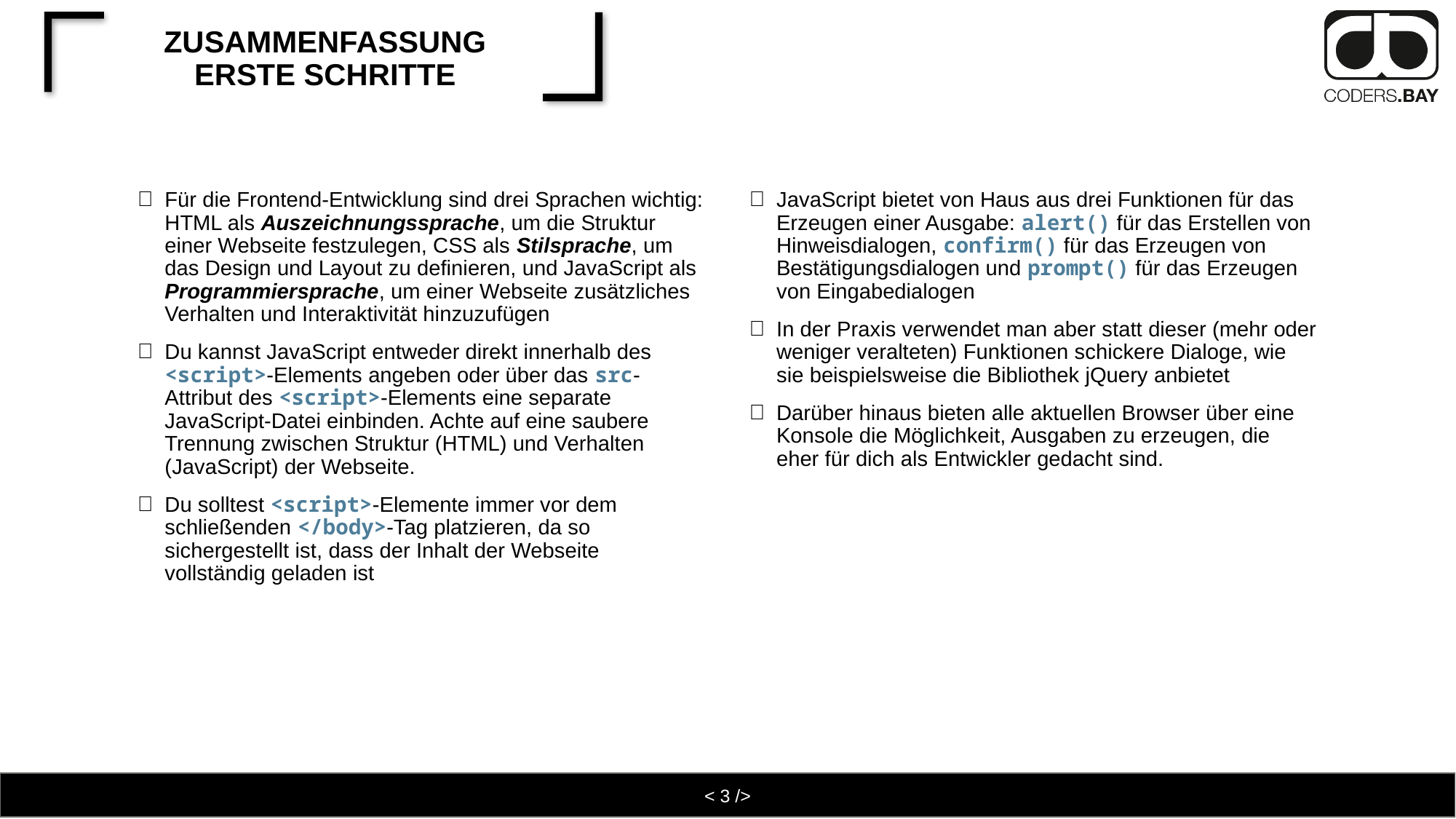

# Zusammenfassung Erste Schritte
Für die Frontend-Entwicklung sind drei Sprachen wichtig: HTML als Auszeichnungssprache, um die Struktur einer Webseite festzulegen, CSS als Stilsprache, um das Design und Layout zu definieren, und JavaScript als Programmiersprache, um einer Webseite zusätzliches Verhalten und Interaktivität hinzuzufügen
Du kannst JavaScript entweder direkt innerhalb des <script>-Elements angeben oder über das src-Attribut des <script>-Elements eine separate JavaScript-Datei einbinden. Achte auf eine saubere Trennung zwischen Struktur (HTML) und Verhalten (JavaScript) der Webseite.
Du solltest <script>-Elemente immer vor dem schließenden </body>-Tag platzieren, da so sichergestellt ist, dass der Inhalt der Webseite vollständig geladen ist
JavaScript bietet von Haus aus drei Funktionen für das Erzeugen einer Ausgabe: alert() für das Erstellen von Hinweisdialogen, confirm() für das Erzeugen von Bestätigungsdialogen und prompt() für das Erzeugen von Eingabedialogen
In der Praxis verwendet man aber statt dieser (mehr oder weniger veralteten) Funktionen schickere Dialoge, wie sie beispielsweise die Bibliothek jQuery anbietet
Darüber hinaus bieten alle aktuellen Browser über eine Konsole die Möglichkeit, Ausgaben zu erzeugen, die eher für dich als Entwickler gedacht sind.